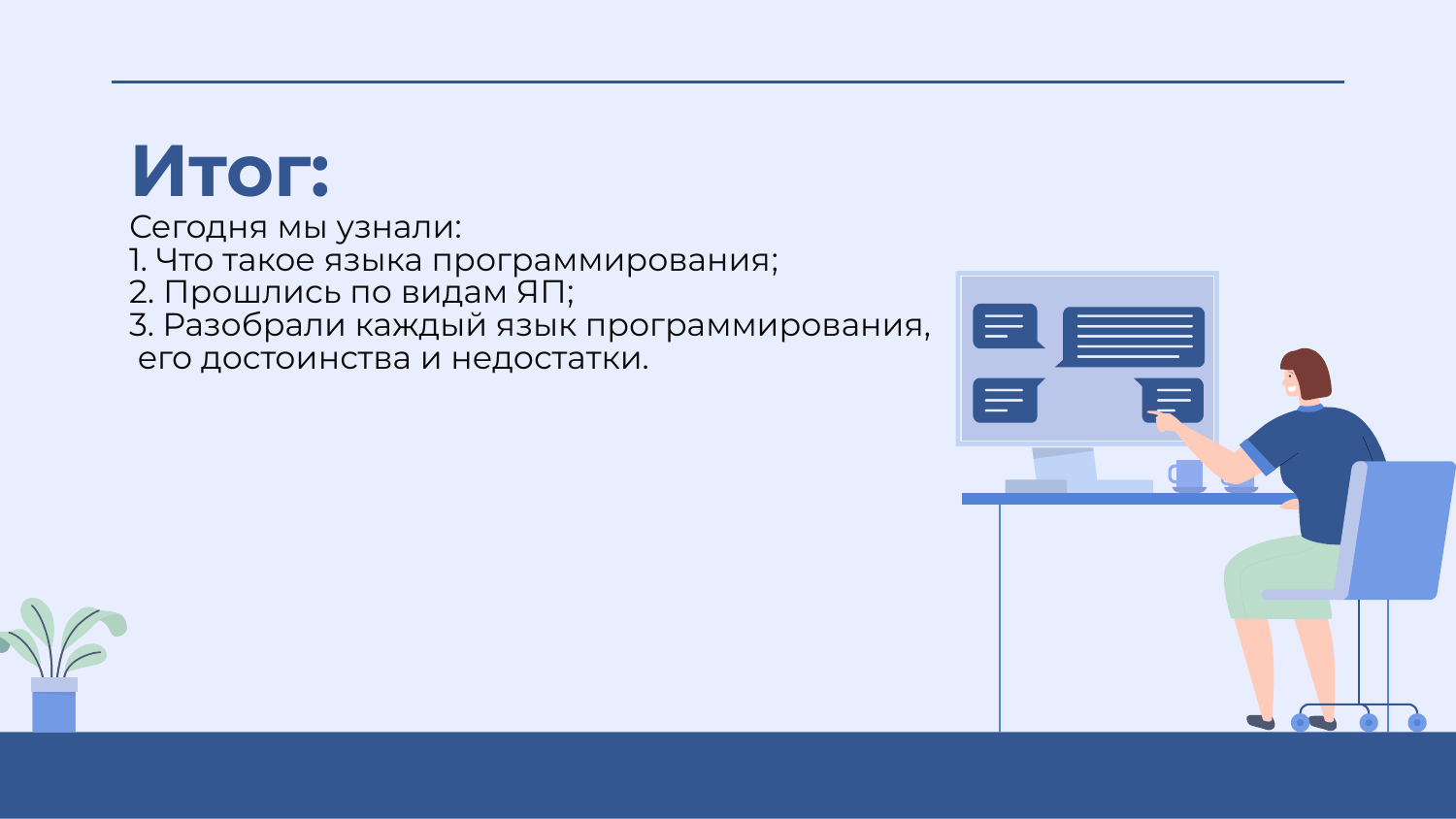

# Итог: Сегодня мы узнали: 1. Что такое языка программирования; 2. Прошлись по видам ЯП; 3. Разобрали каждый язык программирования, его достоинства и недостатки.